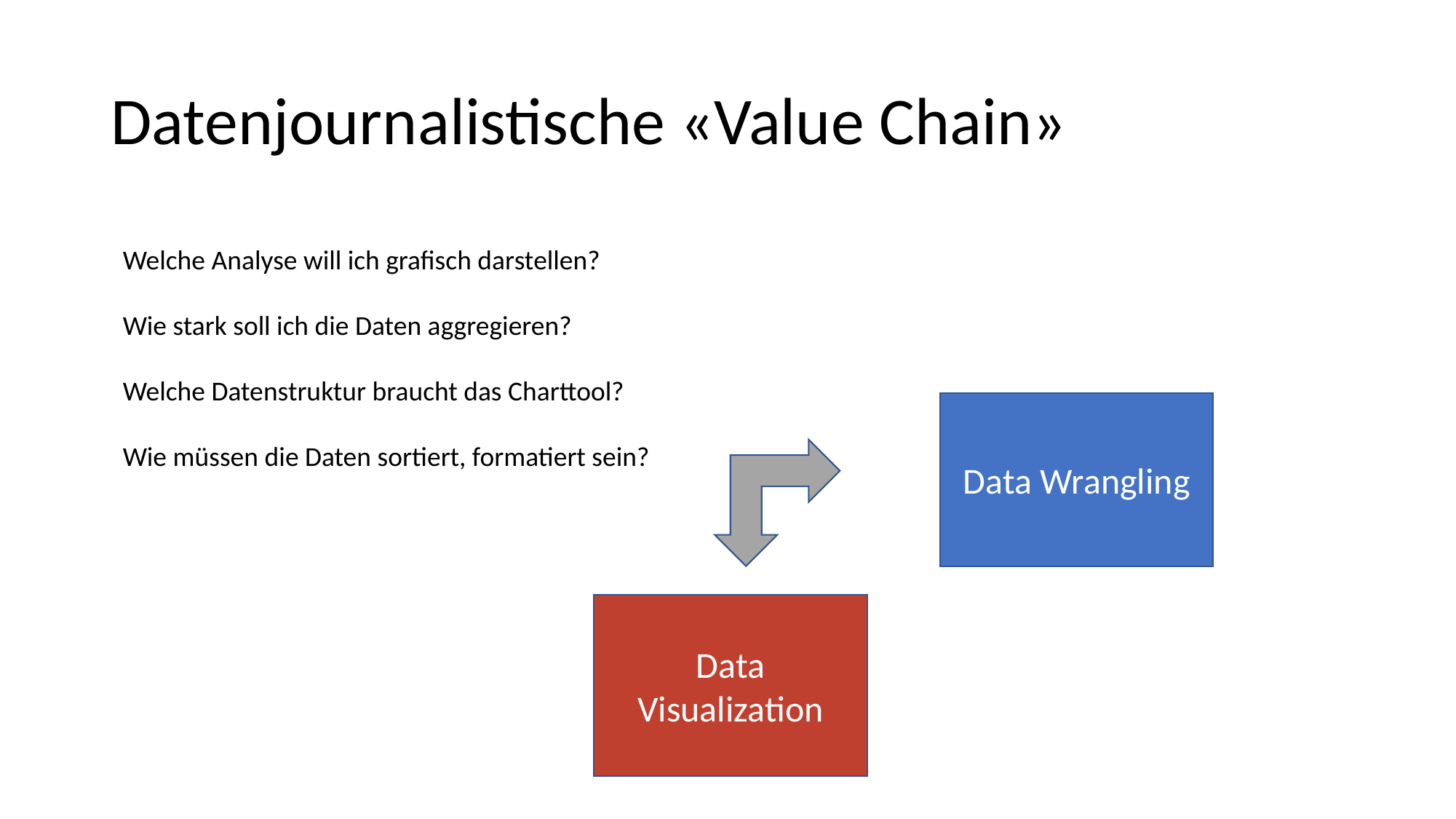

# Datenjournalistische «Value Chain»
Welche Analyse will ich grafisch darstellen?

Wie stark soll ich die Daten aggregieren?

Welche Datenstruktur braucht das Charttool?

Wie müssen die Daten sortiert, formatiert sein?
Data Wrangling

Data Visualization